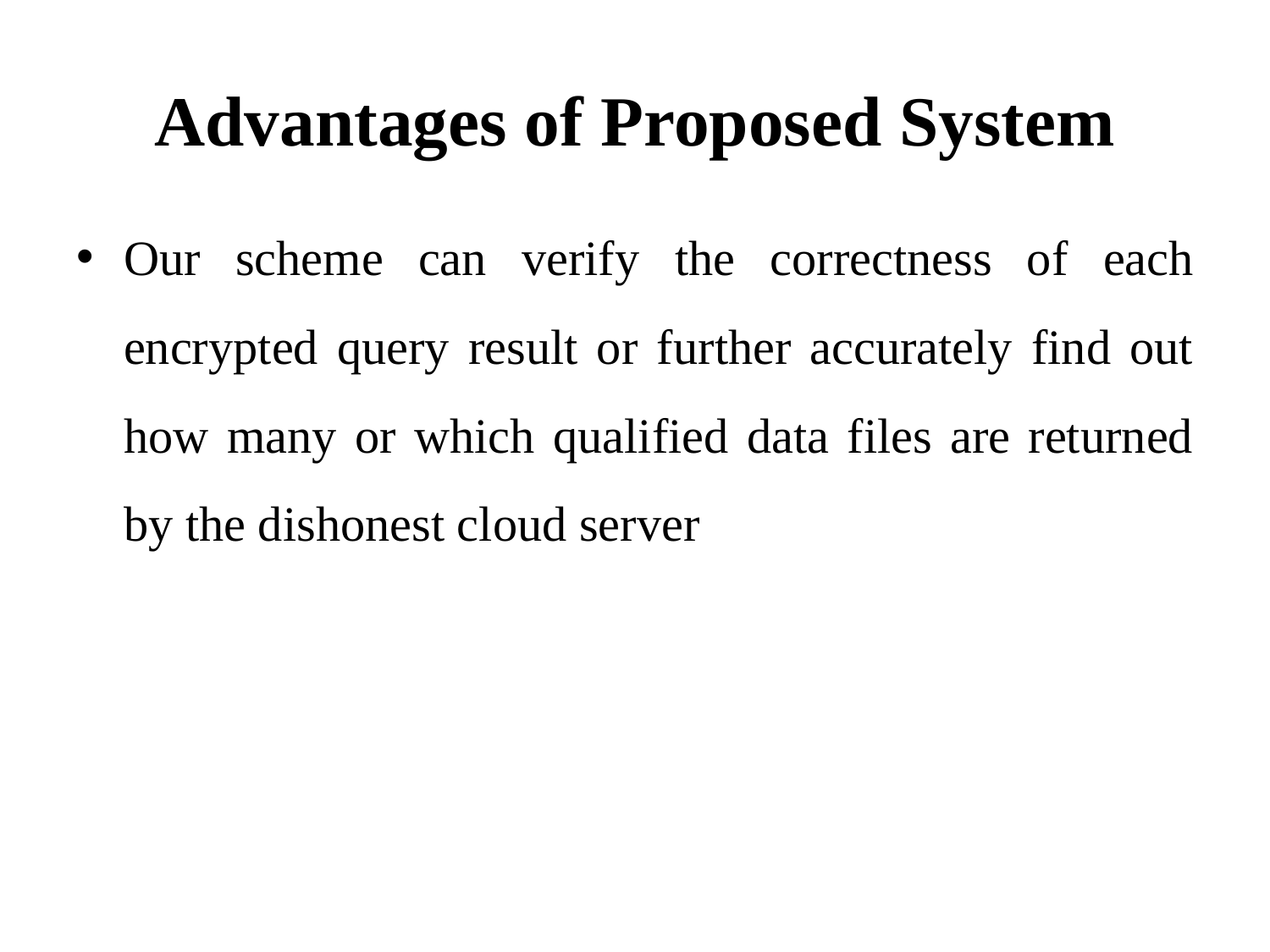

# Advantages of Proposed System
Our scheme can verify the correctness of each encrypted query result or further accurately find out how many or which qualified data files are returned by the dishonest cloud server